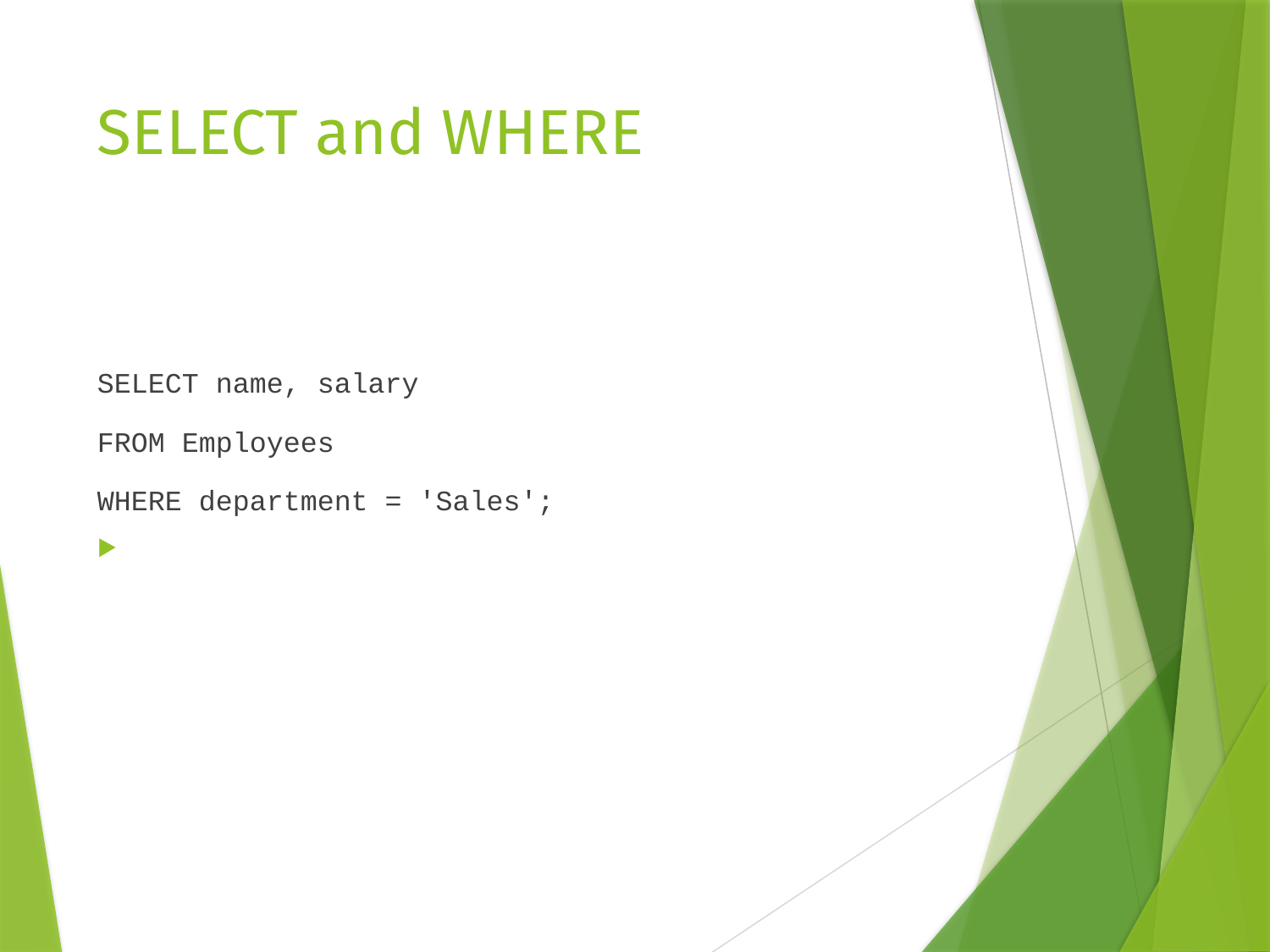

# SELECT and WHERE

SELECT name, salary
FROM Employees
WHERE department = 'Sales';